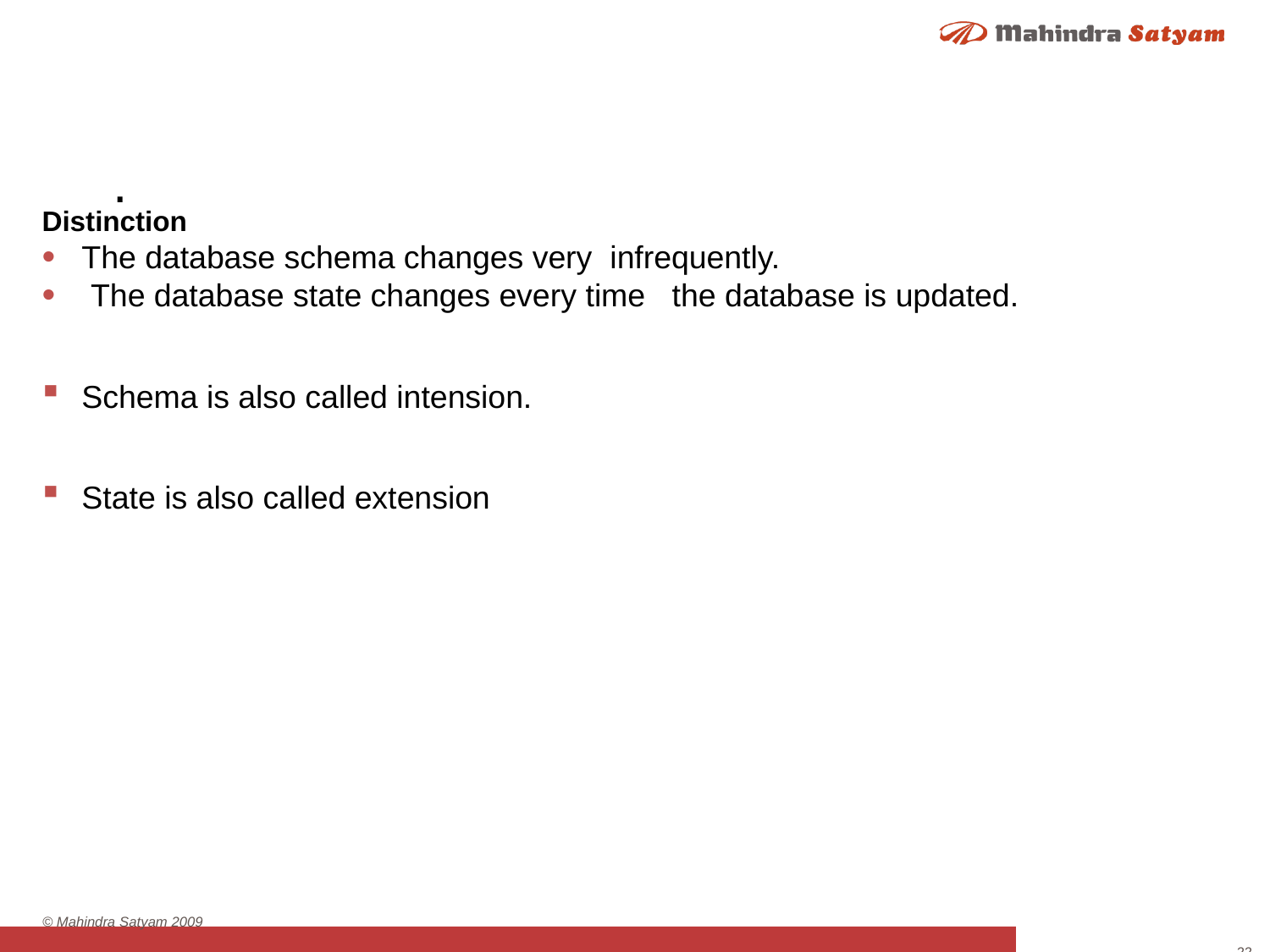

Database Schema  vs. Database State
#
.
Distinction
The database schema changes very  infrequently.
 The database state changes every time   the database is updated.

Schema is also called intension.

State is also called extension